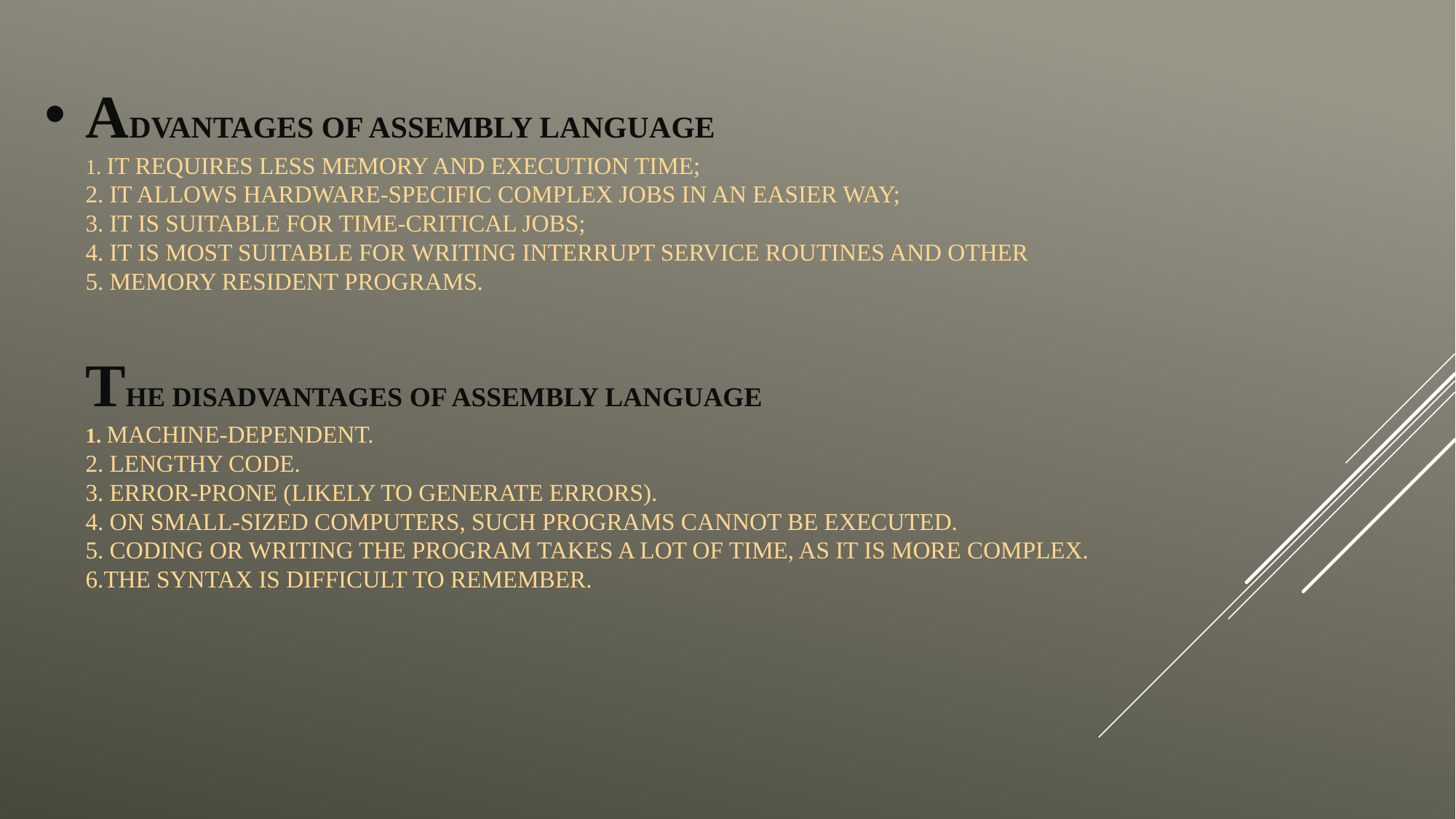

# Advantages of Assembly Language 1. It requires less memory and execution time; 2. It allows hardware-specific complex jobs in an easier way; 3. It is suitable for time-critical jobs; 4. It is most suitable for writing interrupt service routines and other 5. memory resident programs. The Disadvantages of Assembly Language 1. Machine-dependent. 2. lengthy code. 3. error-prone (likely to generate errors). 4. On small-sized computers, such programs cannot be executed. 5. Coding or writing the program takes a lot of time, as it is more complex. 6.The syntax is difficult to remember.